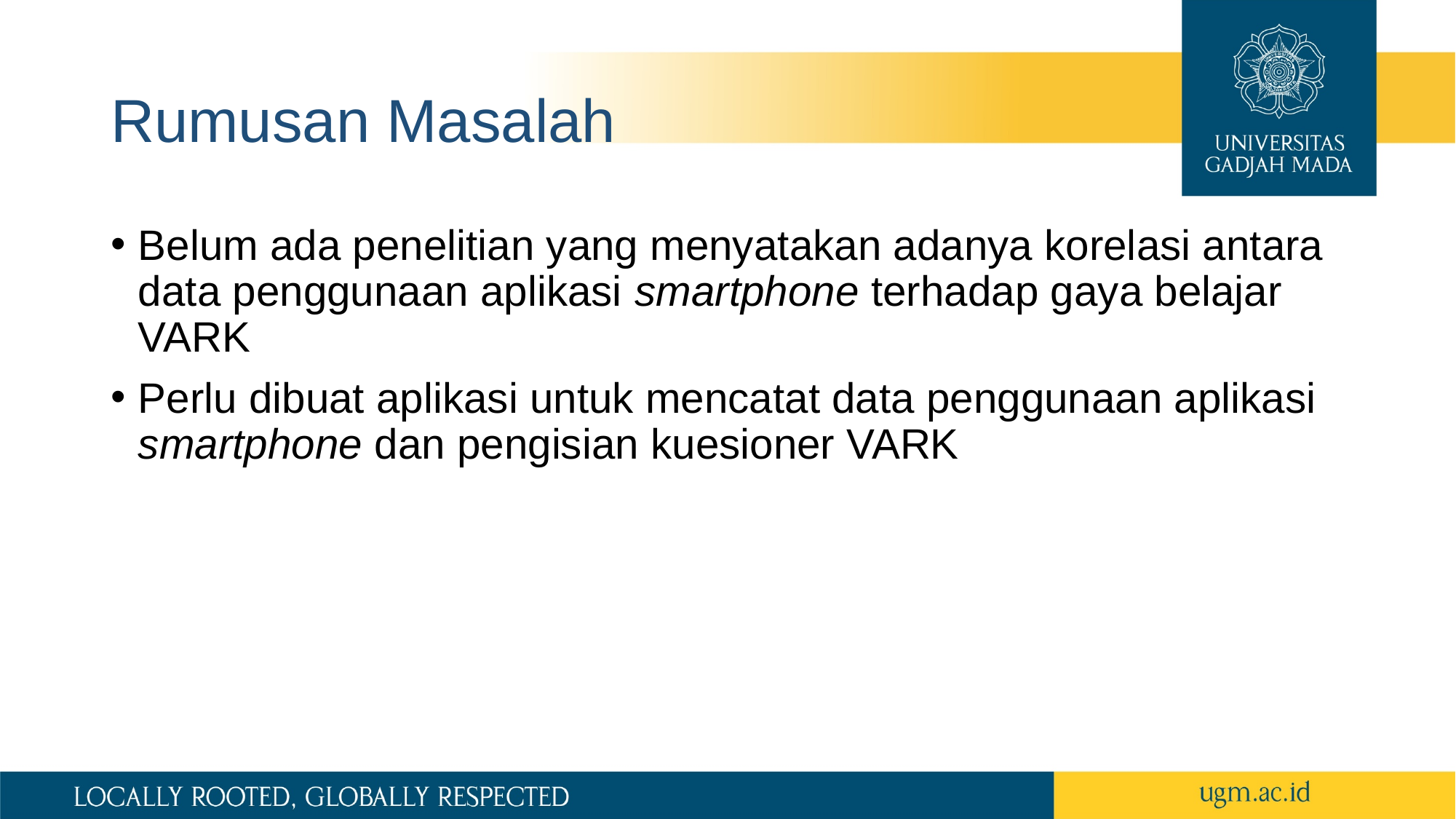

# Rumusan Masalah
Belum ada penelitian yang menyatakan adanya korelasi antara data penggunaan aplikasi smartphone terhadap gaya belajar  VARK
Perlu dibuat aplikasi untuk mencatat data penggunaan aplikasi smartphone dan pengisian kuesioner VARK